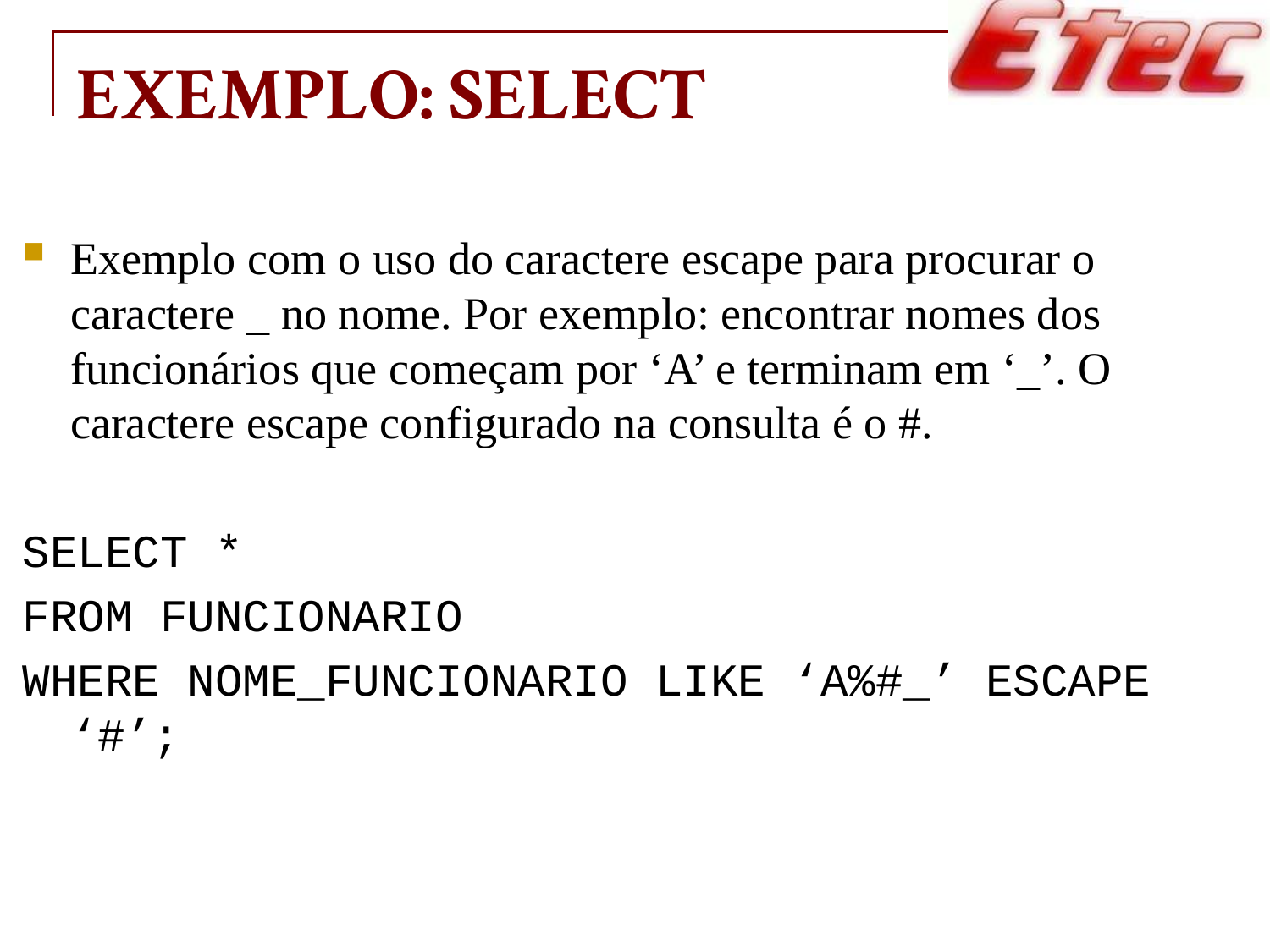

# Exemplo: SELECT
Exemplo com o uso do caractere escape para procurar o caractere _ no nome. Por exemplo: encontrar nomes dos funcionários que começam por ‘A’ e terminam em ‘_’. O caractere escape configurado na consulta é o #.

SELECT *
FROM FUNCIONARIO
WHERE NOME_FUNCIONARIO LIKE ‘A%#_’ ESCAPE ‘#’;